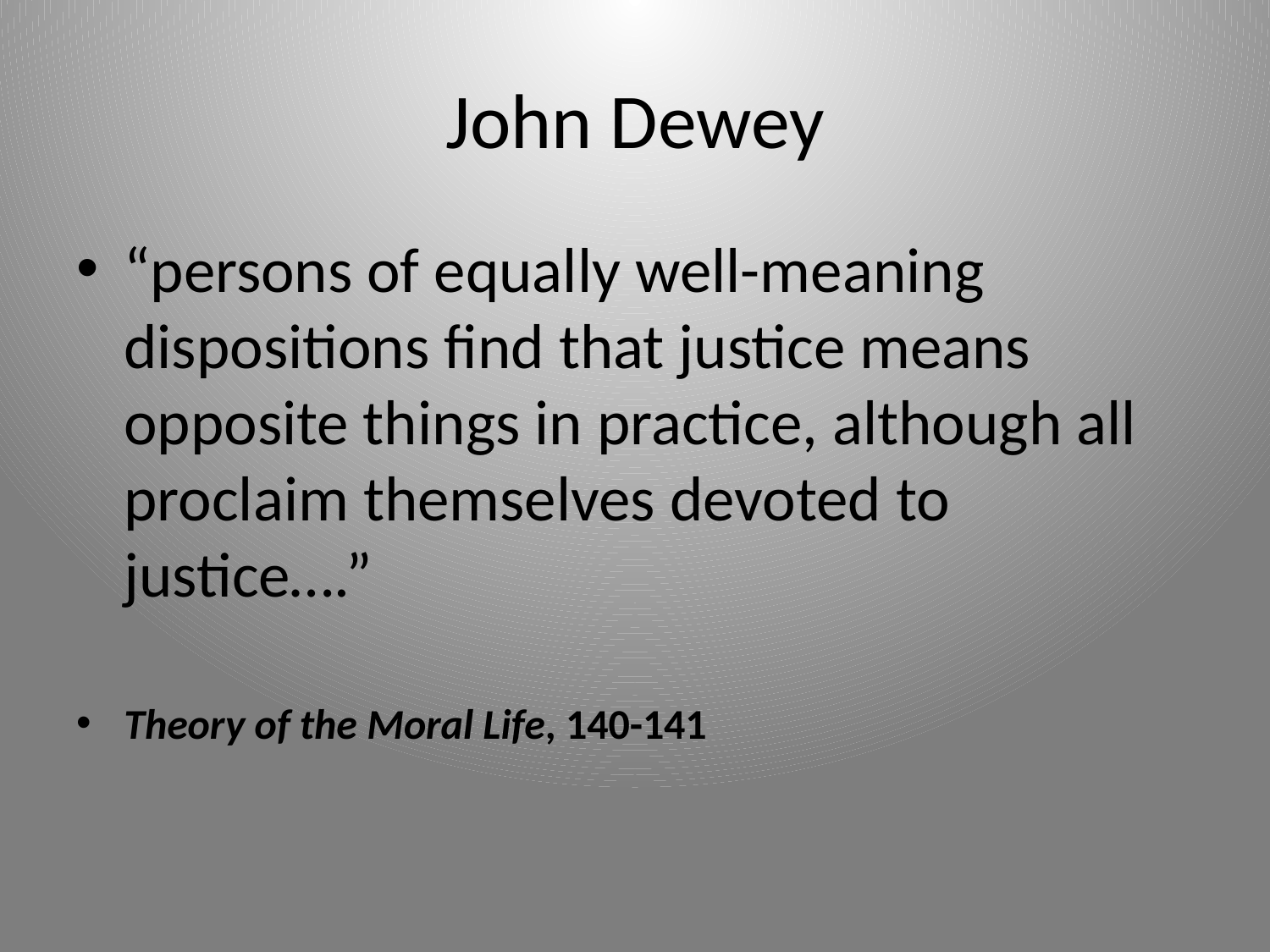

# John Dewey
“persons of equally well-meaning dispositions find that justice means opposite things in practice, although all proclaim themselves devoted to justice….”

Theory of the Moral Life, 140-141